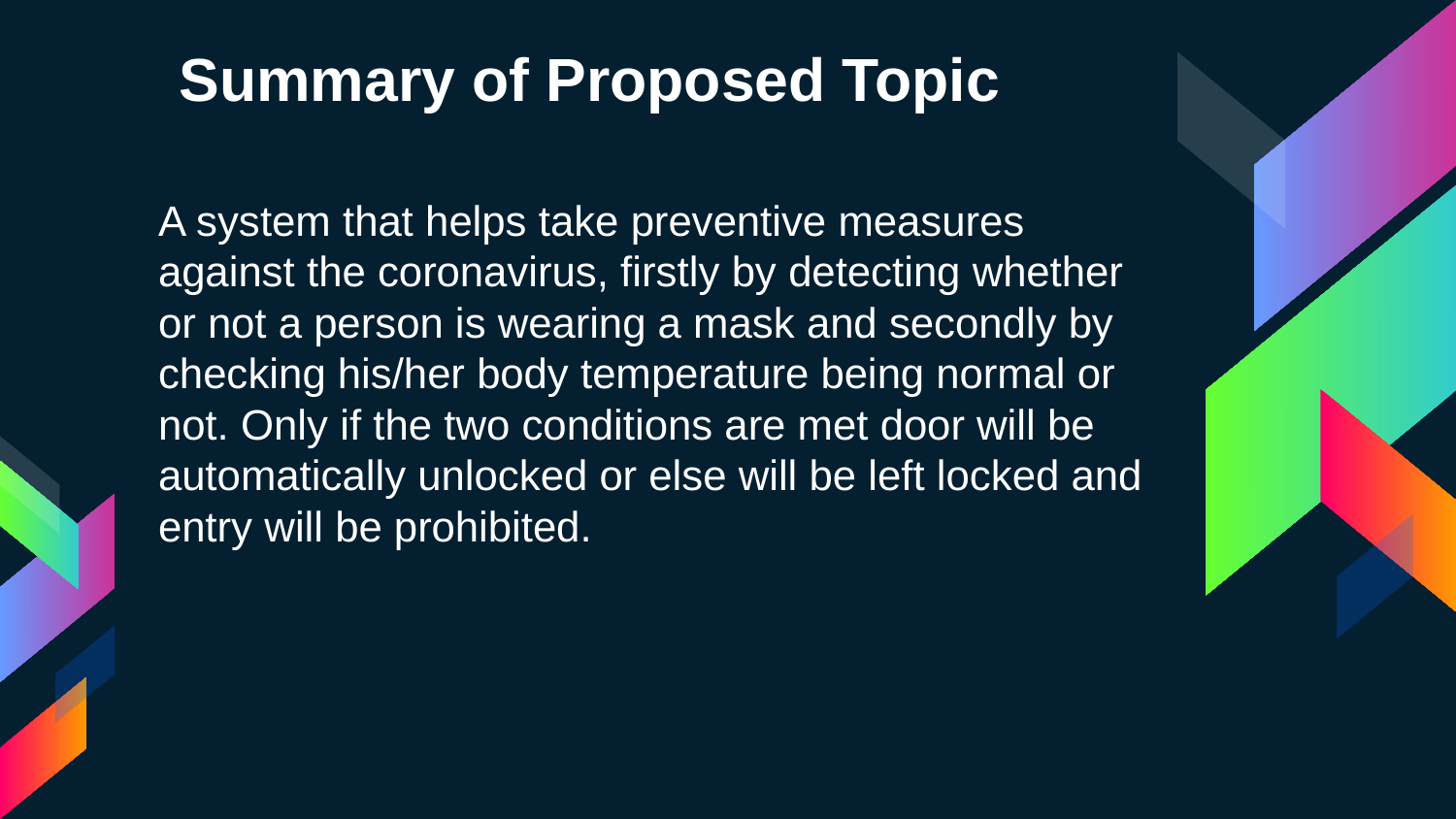

# Summary of Proposed Topic

A system that helps take preventive measures against the coronavirus, firstly by detecting whether or not a person is wearing a mask and secondly by checking his/her body temperature being normal or not. Only if the two conditions are met door will be automatically unlocked or else will be left locked and entry will be prohibited.